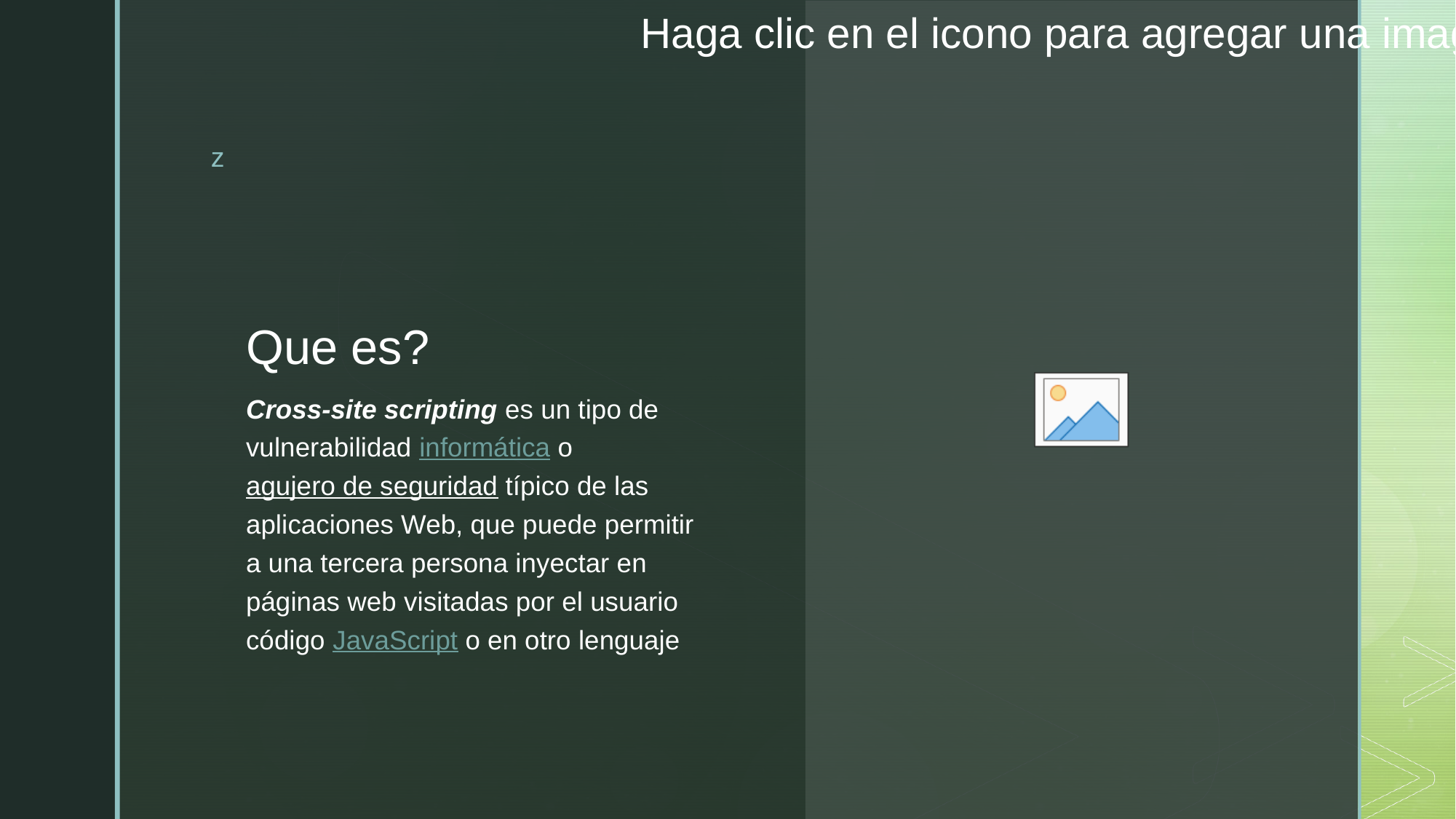

# Que es?
Cross-site scripting es un tipo de vulnerabilidad informática o agujero de seguridad típico de las aplicaciones Web, que puede permitir a una tercera persona inyectar en páginas web visitadas por el usuario código JavaScript o en otro lenguaje